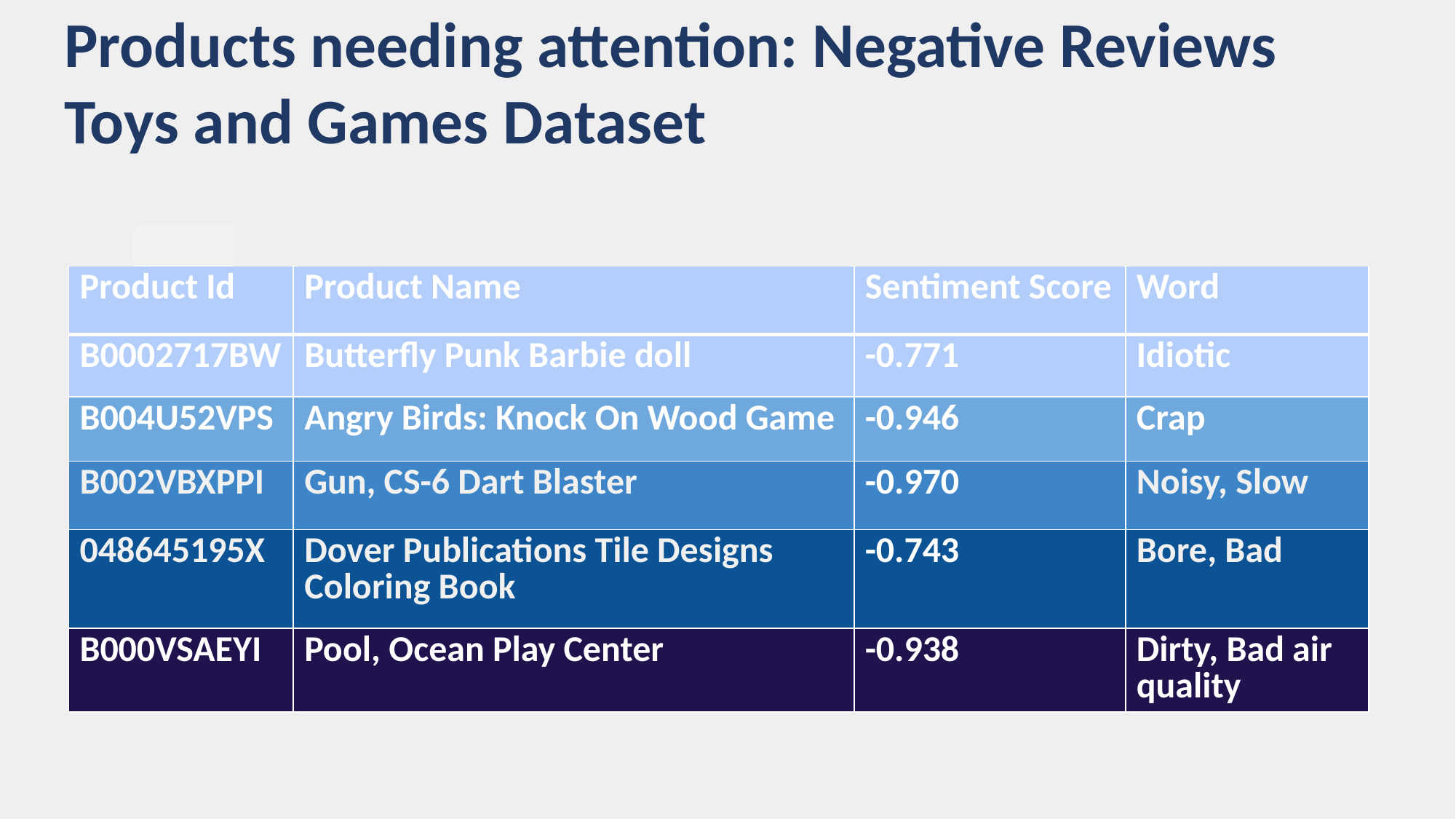

# Products needing attention: Negative Reviews Toys and Games Dataset

| Product Id | Product Name | Sentiment Score | Word |
| --- | --- | --- | --- |
| B0002717BW | Butterfly Punk Barbie doll | -0.771 | Idiotic |
| B004U52VPS | Angry Birds: Knock On Wood Game | -0.946 | Crap |
| B002VBXPPI | Gun, CS-6 Dart Blaster | -0.970 | Noisy, Slow |
| 048645195X | Dover Publications Tile Designs Coloring Book | -0.743 | Bore, Bad |
| B000VSAEYI | Pool, Ocean Play Center | -0.938 | Dirty, Bad air quality |